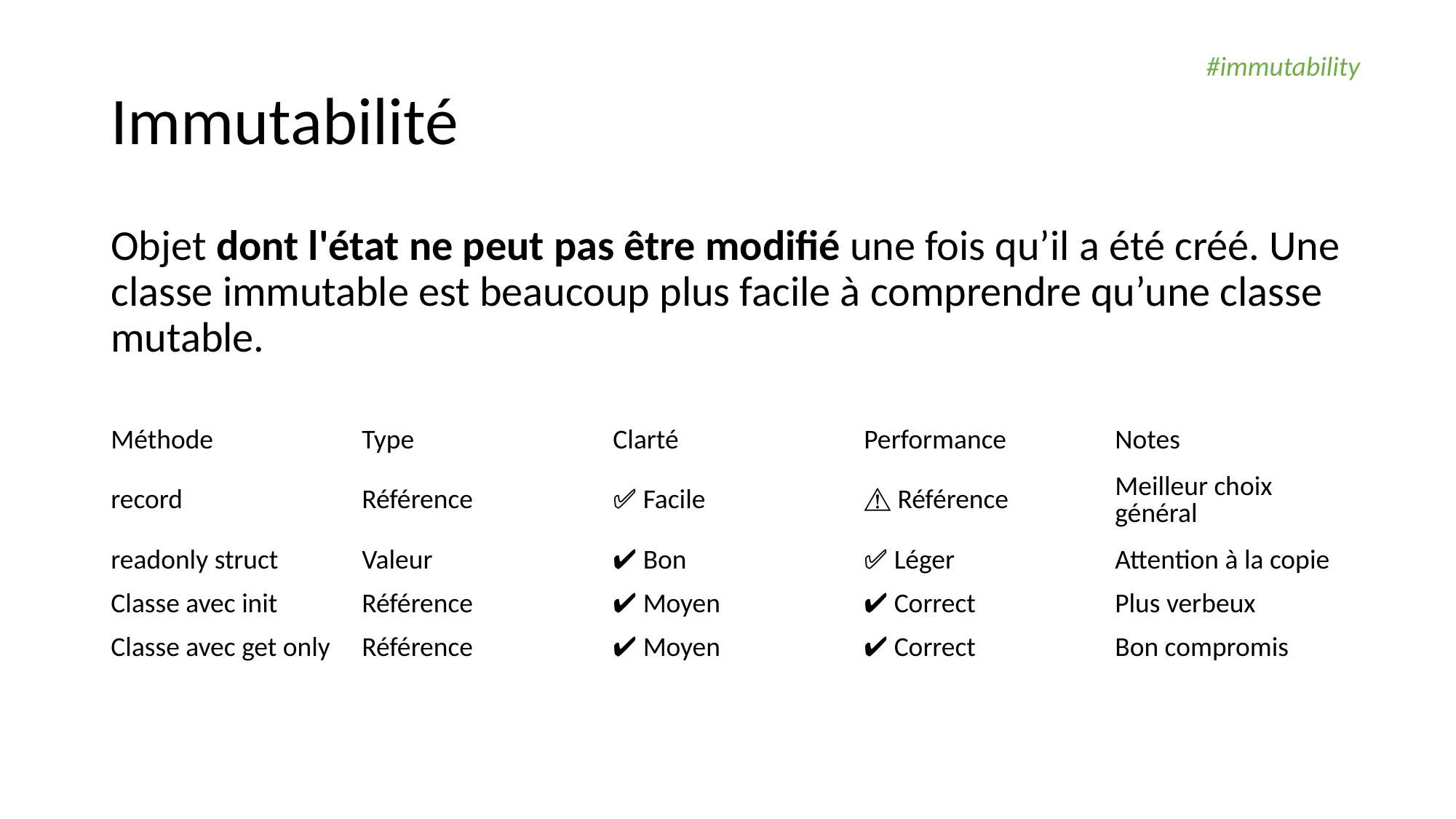

# Immutabilité
#immutability
Objet dont l'état ne peut pas être modifié une fois qu’il a été créé. Une classe immutable est beaucoup plus facile à comprendre qu’une classe mutable.

| Méthode | Type | Clarté | Performance | Notes |
| --- | --- | --- | --- | --- |
| record | Référence | ✅ Facile | ⚠️ Référence | Meilleur choix général |
| readonly struct | Valeur | ✔️ Bon | ✅ Léger | Attention à la copie |
| Classe avec init | Référence | ✔️ Moyen | ✔️ Correct | Plus verbeux |
| Classe avec get only | Référence | ✔️ Moyen | ✔️ Correct | Bon compromis |